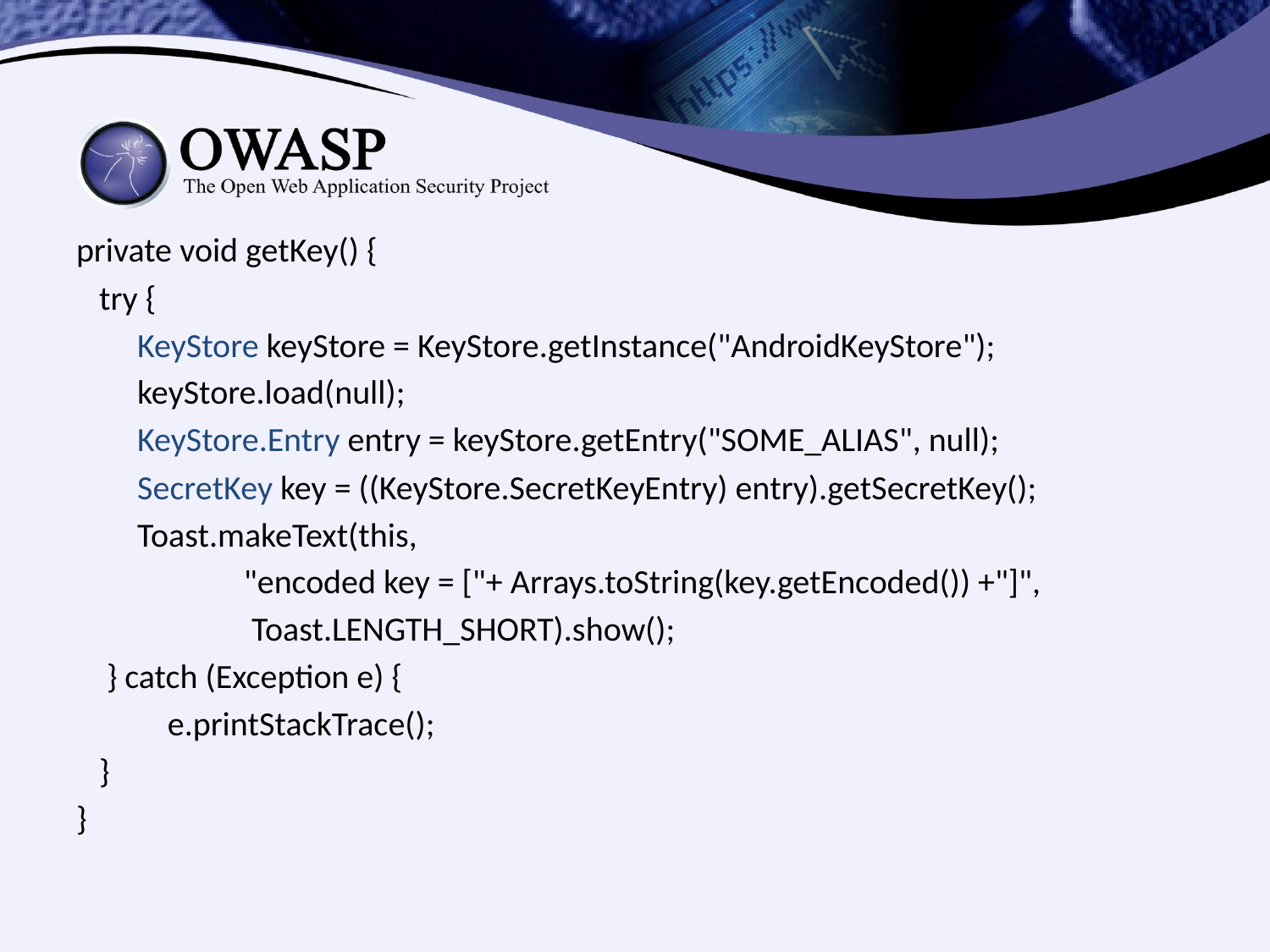

#
private void getKey() {
   try {
        KeyStore keyStore = KeyStore.getInstance("AndroidKeyStore");
        keyStore.load(null);
        KeyStore.Entry entry = keyStore.getEntry("SOME_ALIAS", null);
        SecretKey key = ((KeyStore.SecretKeyEntry) entry).getSecretKey();
        Toast.makeText(this,
                      "encoded key = ["+ Arrays.toString(key.getEncoded()) +"]",
                       Toast.LENGTH_SHORT).show();
    } catch (Exception e) {
            e.printStackTrace();
   }
}